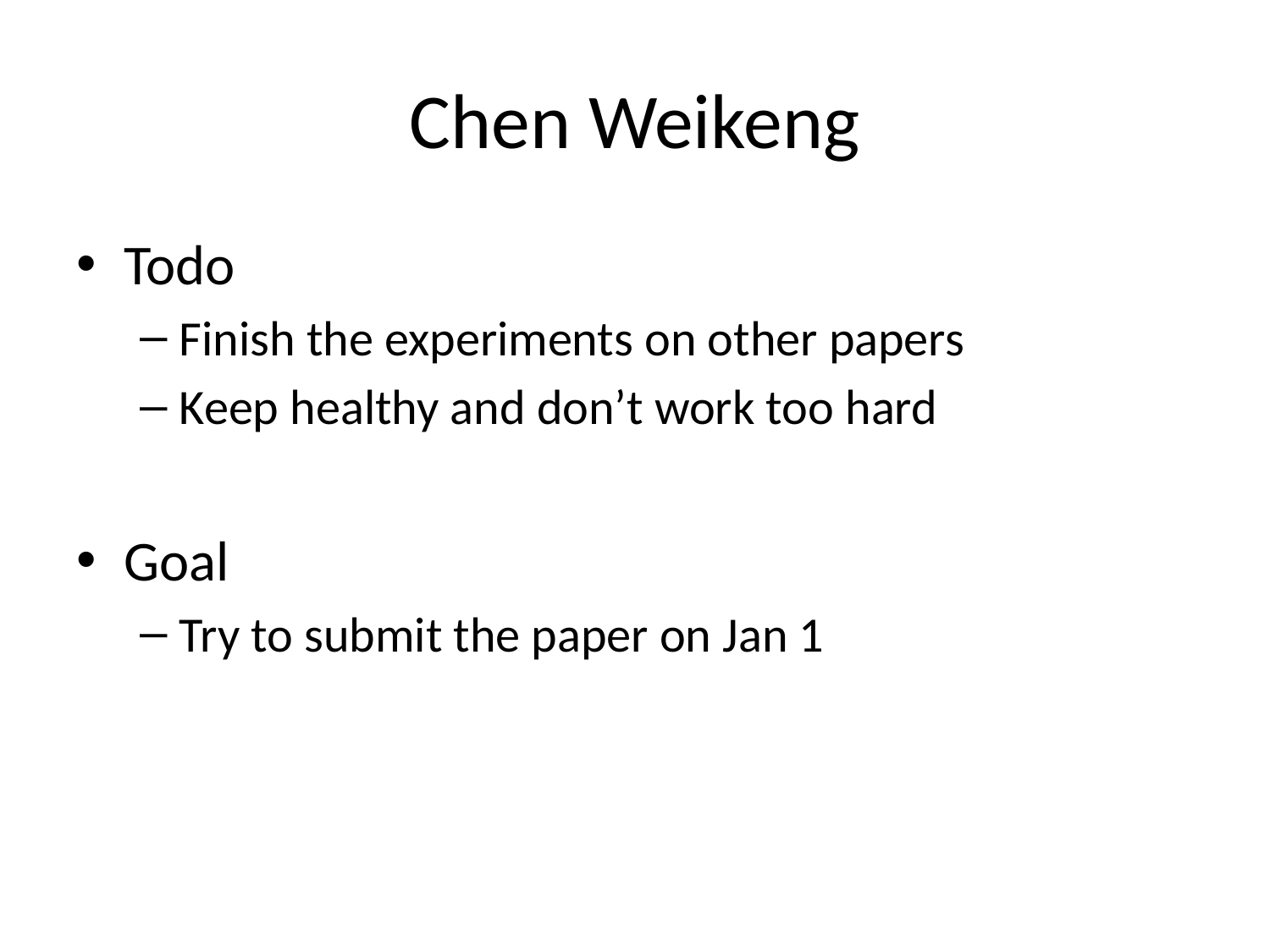

# Chen Weikeng
Todo
Finish the experiments on other papers
Keep healthy and don’t work too hard

Goal
Try to submit the paper on Jan 1